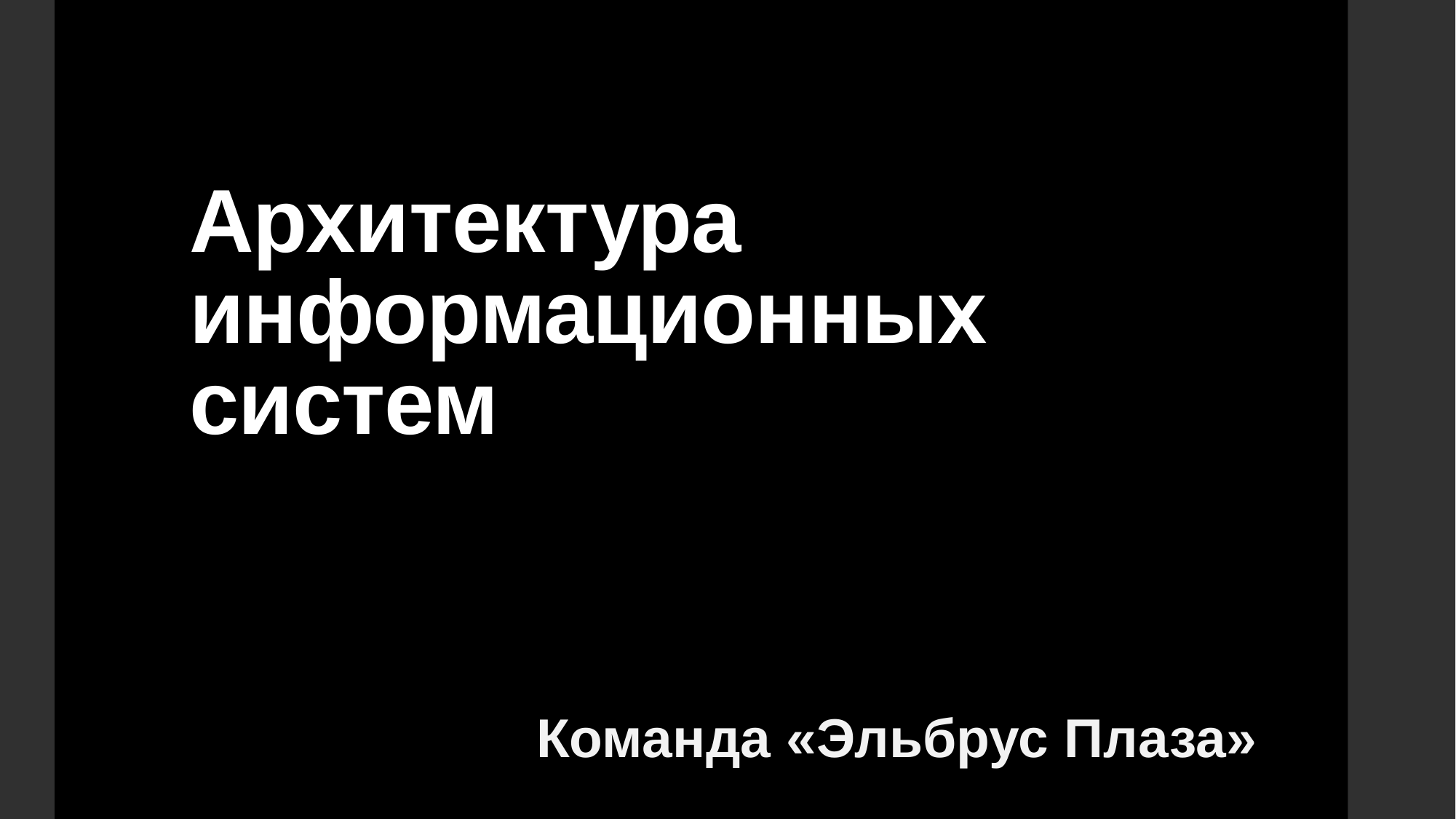

# Архитектура информационных систем
Команда «Эльбрус Плаза»